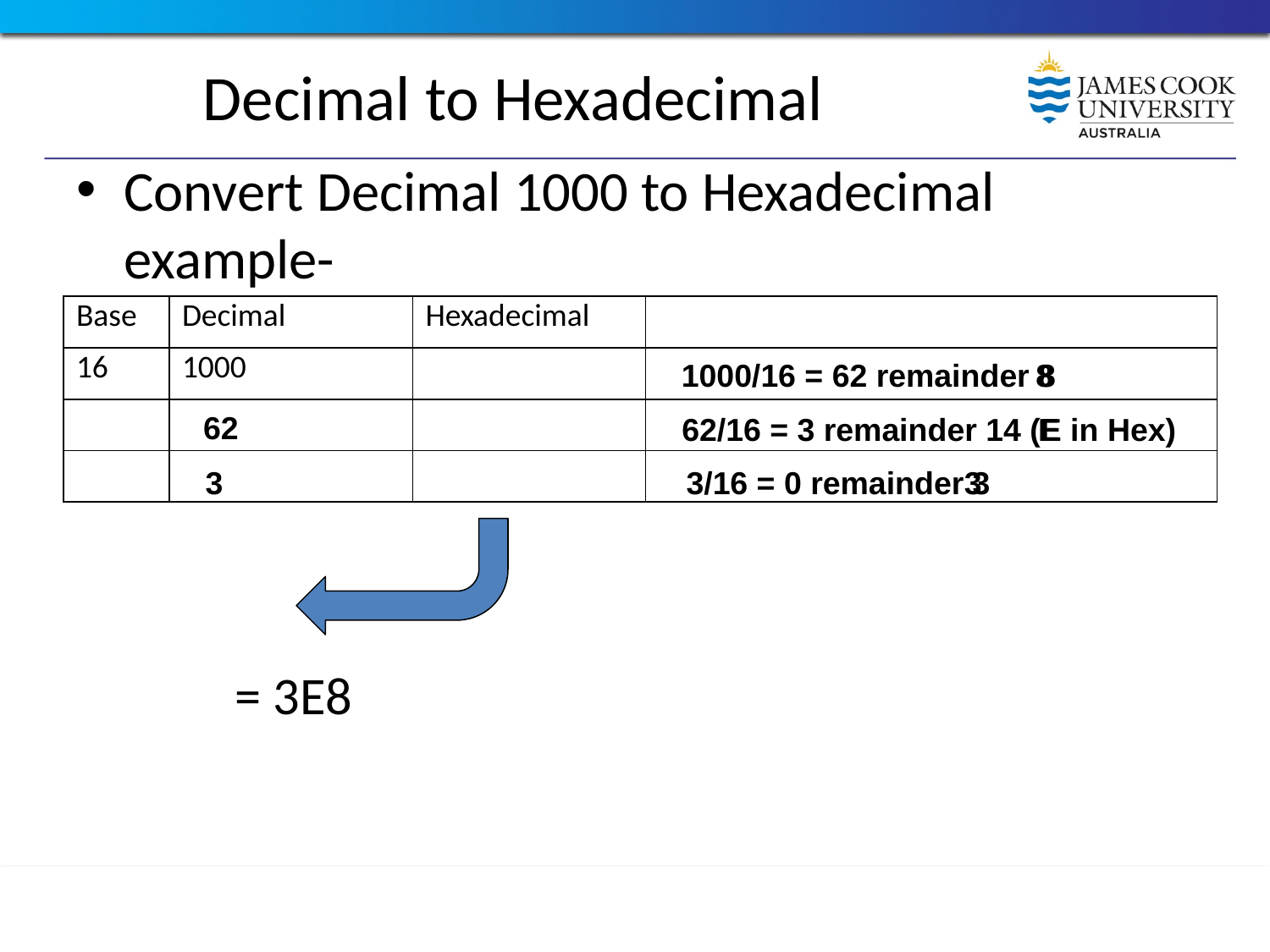

# Decimal to Hexadecimal
Convert Decimal 1000 to Hexadecimal example-
| Base | Decimal | Hexadecimal |  |
| --- | --- | --- | --- |
| 16 | 1000 |  |  |
|  |  |  |  |
|  |  |  |  |
8
1000/16 = 62 remainder 8
62
62/16 = 3 remainder 14 (E in Hex)
E
3
3/16 = 0 remainder 3
3

= 3E8